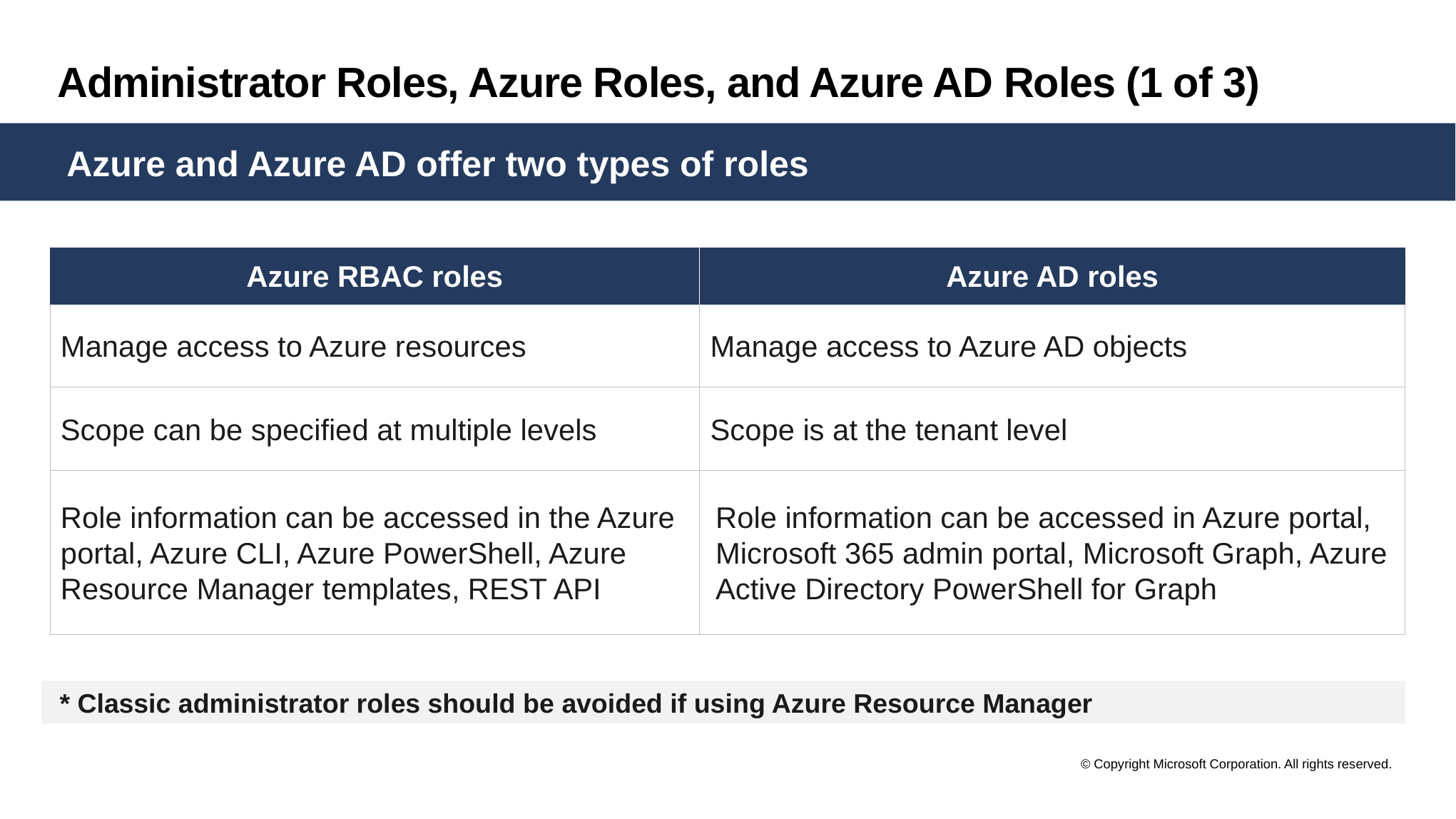

# Administrator Roles, Azure Roles, and Azure AD Roles (1 of 3)
Azure and Azure AD offer two types of roles
| Azure RBAC roles | Azure AD roles |
| --- | --- |
| Manage access to Azure resources | Manage access to Azure AD objects |
| Scope can be specified at multiple levels | Scope is at the tenant level |
| Role information can be accessed in the Azure portal, Azure CLI, Azure PowerShell, Azure Resource Manager templates, REST API | Role information can be accessed in Azure portal, Microsoft 365 admin portal, Microsoft Graph, Azure Active Directory PowerShell for Graph |
 * Classic administrator roles should be avoided if using Azure Resource Manager